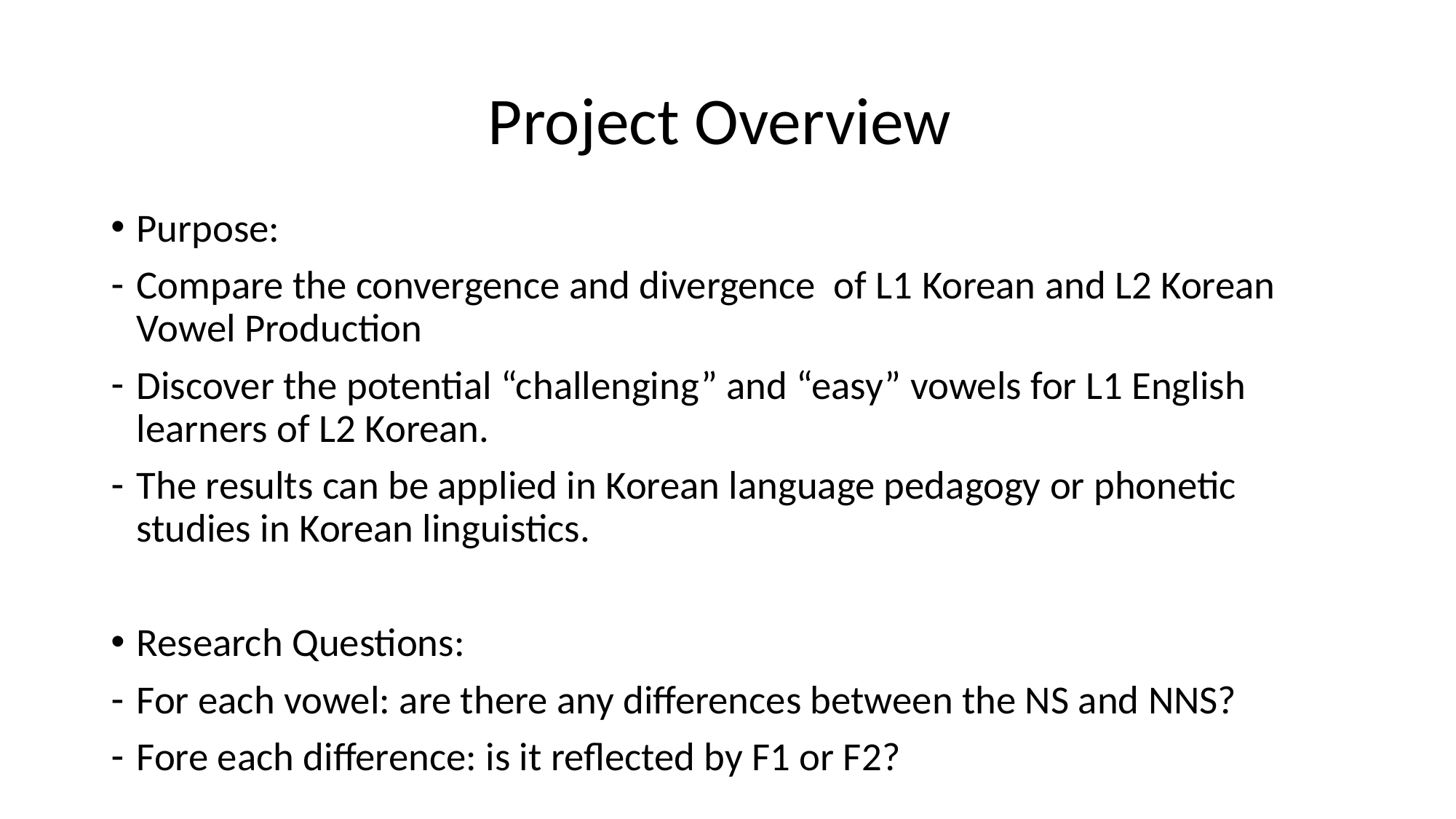

# Project Overview
Purpose:
Compare the convergence and divergence  of L1 Korean and L2 Korean Vowel Production
Discover the potential “challenging” and “easy” vowels for L1 English learners of L2 Korean.
The results can be applied in Korean language pedagogy or phonetic studies in Korean linguistics.

Research Questions:
For each vowel: are there any differences between the NS and NNS?
Fore each difference: is it reflected by F1 or F2?